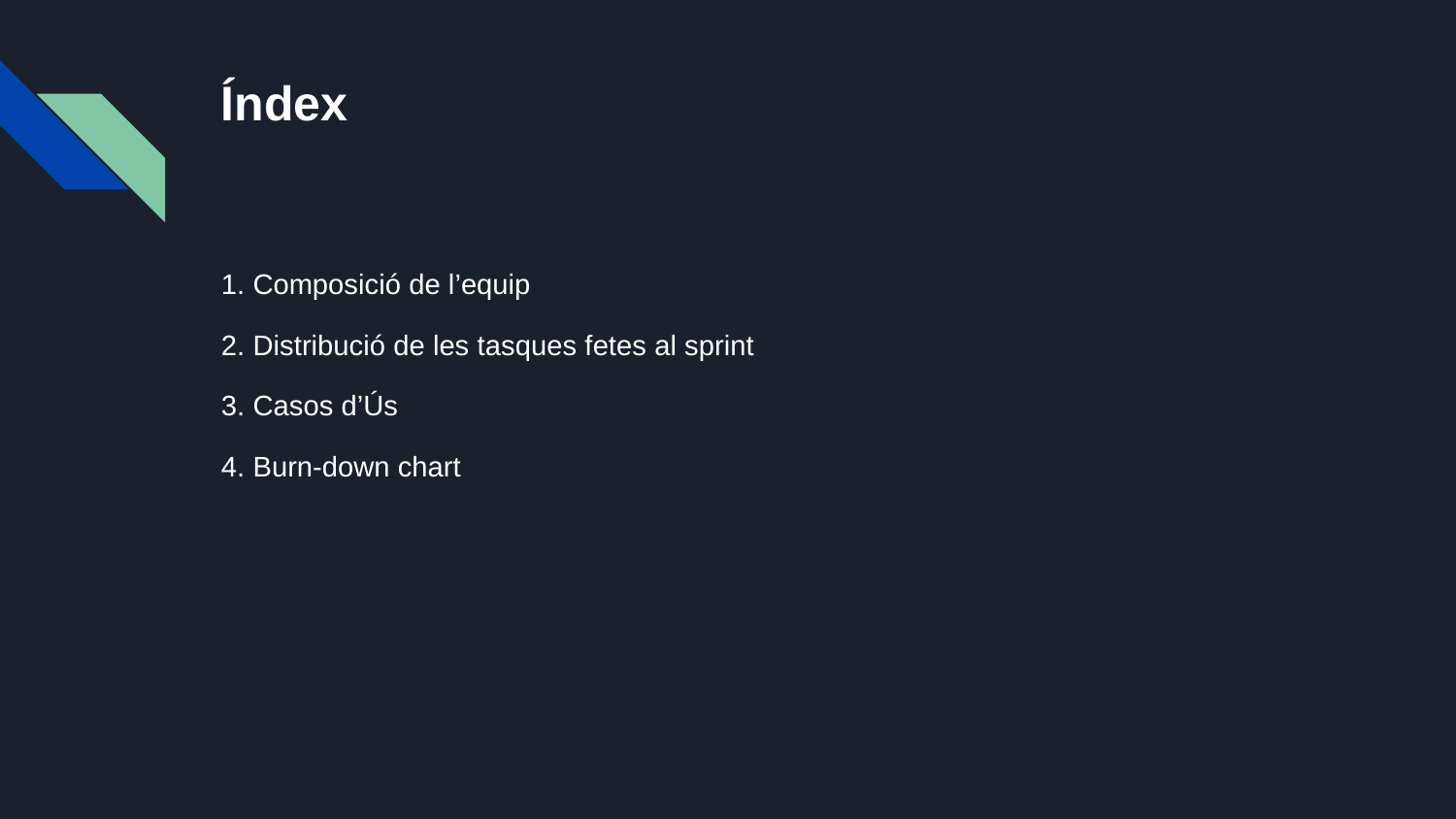

# Índex
1. Composició de l’equip
2. Distribució de les tasques fetes al sprint
3. Casos d’Ús
4. Burn-down chart